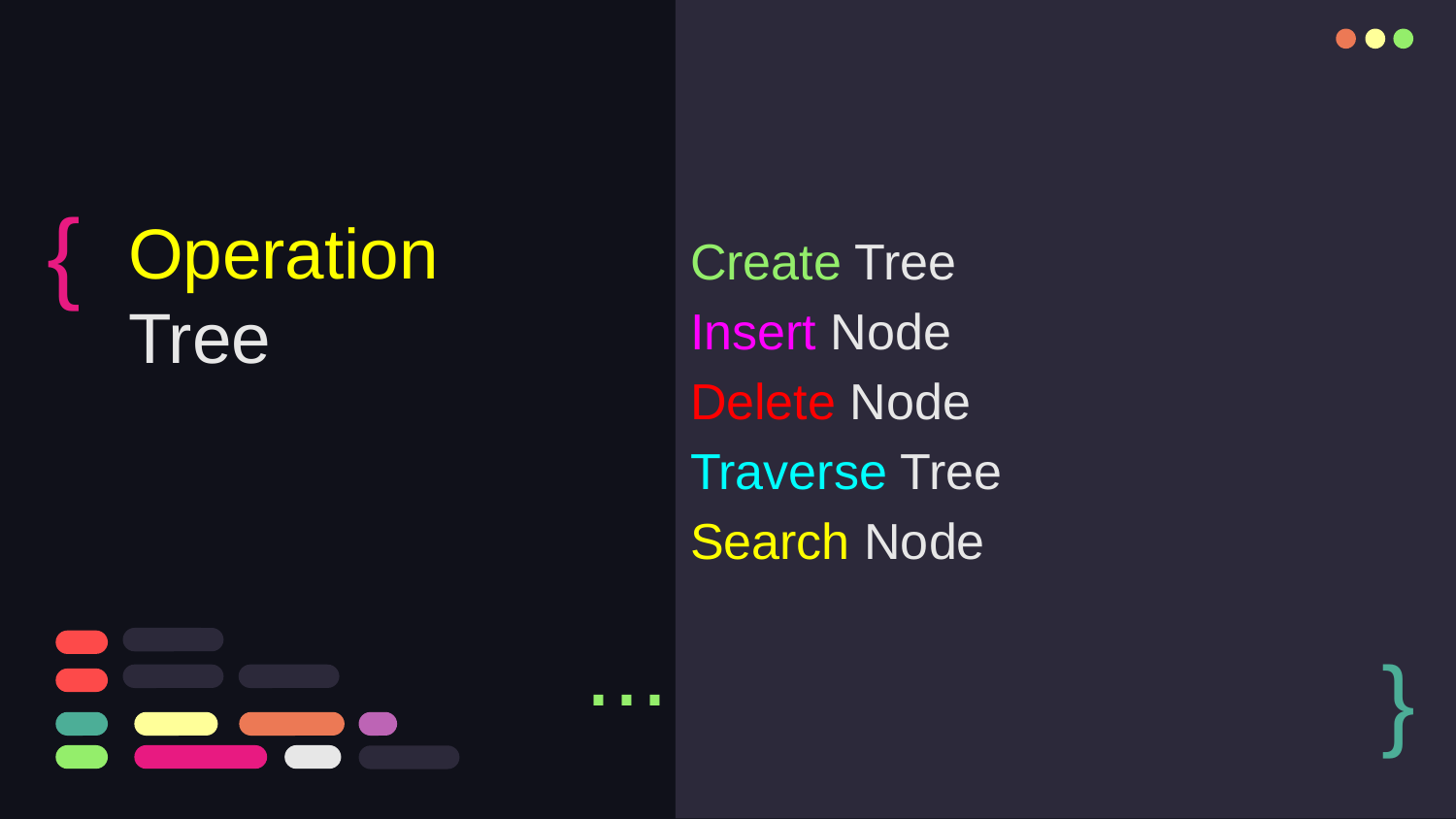

{
Create Tree
Insert Node
Delete Node
Traverse Tree
Search Node
# Operation
Tree

}
...